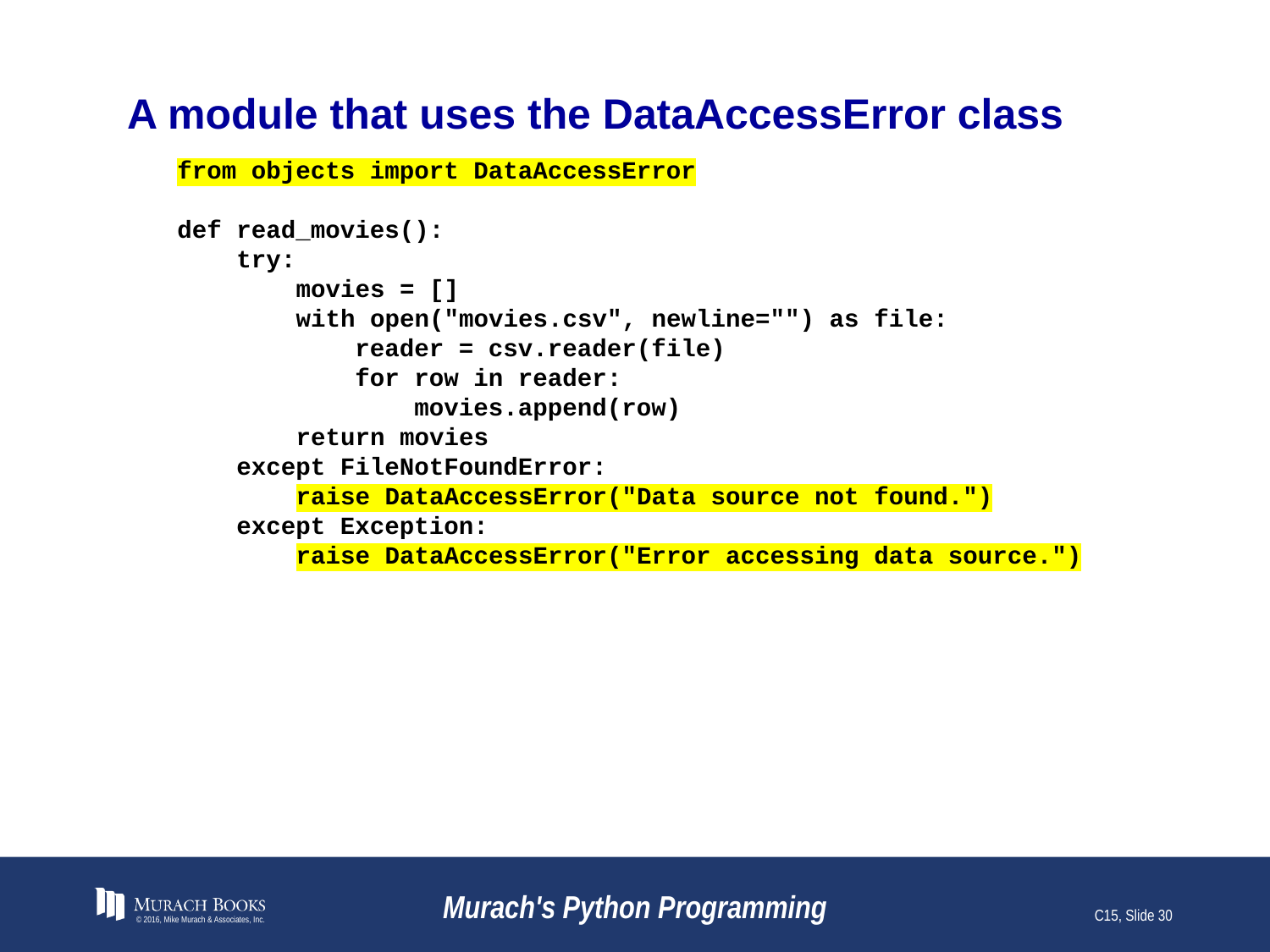

# A module that uses the DataAccessError class
from objects import DataAccessError

def read_movies():
    try:
        movies = []
        with open("movies.csv", newline="") as file:
            reader = csv.reader(file)
            for row in reader:
                movies.append(row)
        return movies
    except FileNotFoundError:
        raise DataAccessError("Data source not found.")
    except Exception:
        raise DataAccessError("Error accessing data source.")

© 2016, Mike Murach & Associates, Inc.
Murach's Python Programming

C15, Slide 30